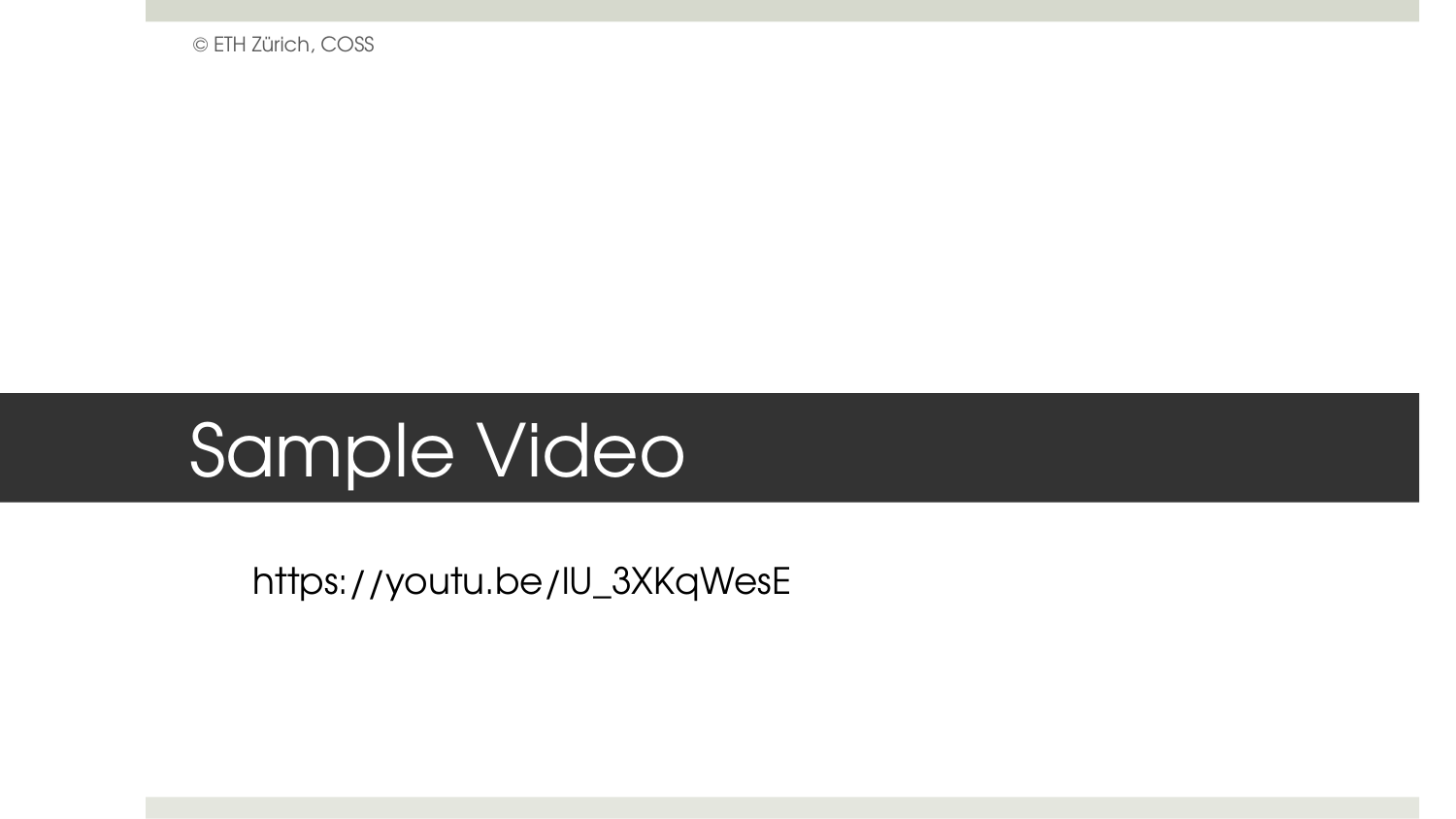

© ETH Zürich, COSS
# Sample Video
https://youtu.be/lU_3XKqWesE